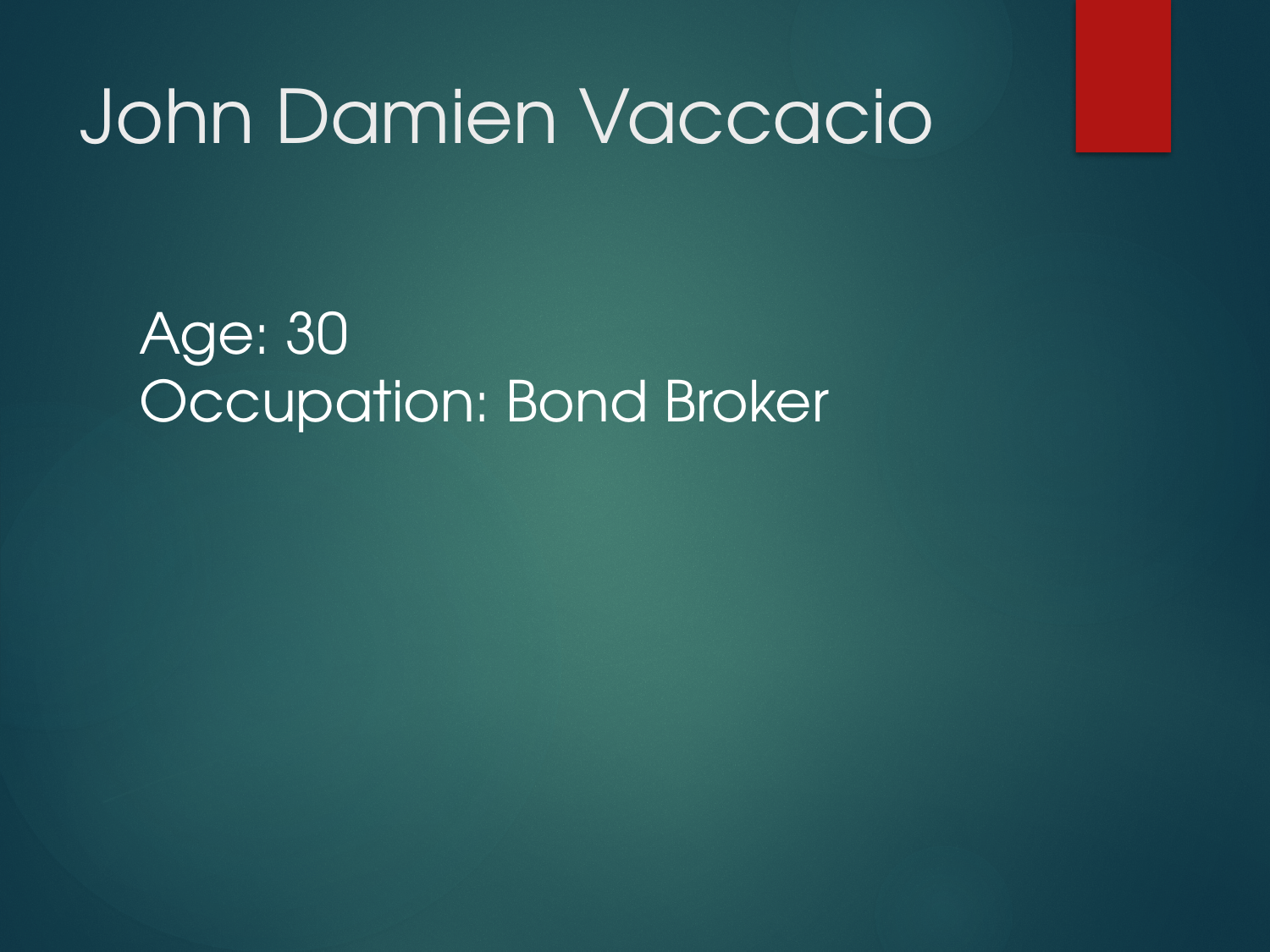

# John Damien Vaccacio

Age: 30
Occupation: Bond Broker